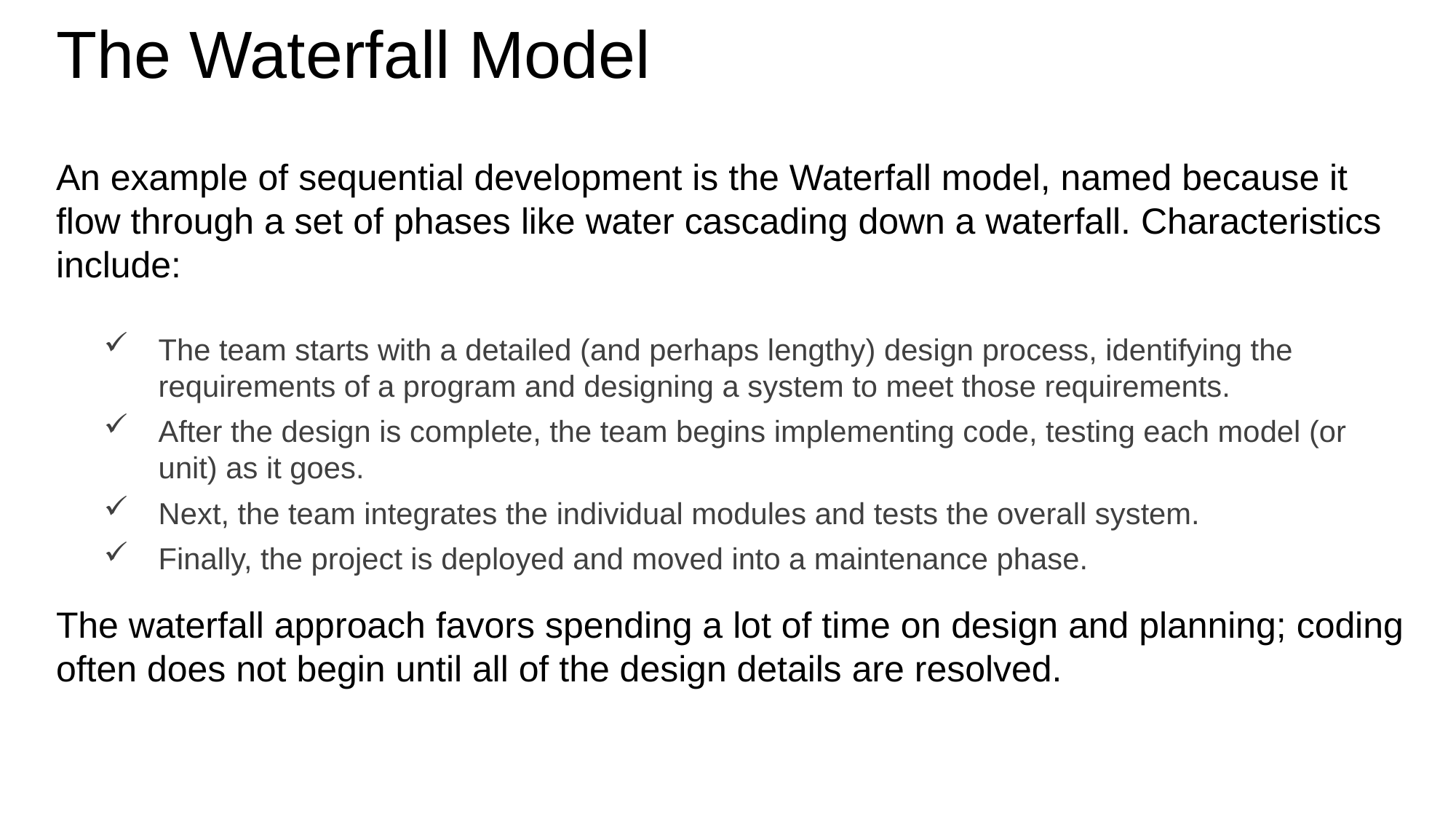

# The Waterfall Model
An example of sequential development is the Waterfall model, named because it flow through a set of phases like water cascading down a waterfall. Characteristics include:

The team starts with a detailed (and perhaps lengthy) design process, identifying the requirements of a program and designing a system to meet those requirements.
After the design is complete, the team begins implementing code, testing each model (or unit) as it goes.
Next, the team integrates the individual modules and tests the overall system.
Finally, the project is deployed and moved into a maintenance phase.
The waterfall approach favors spending a lot of time on design and planning; coding often does not begin until all of the design details are resolved.